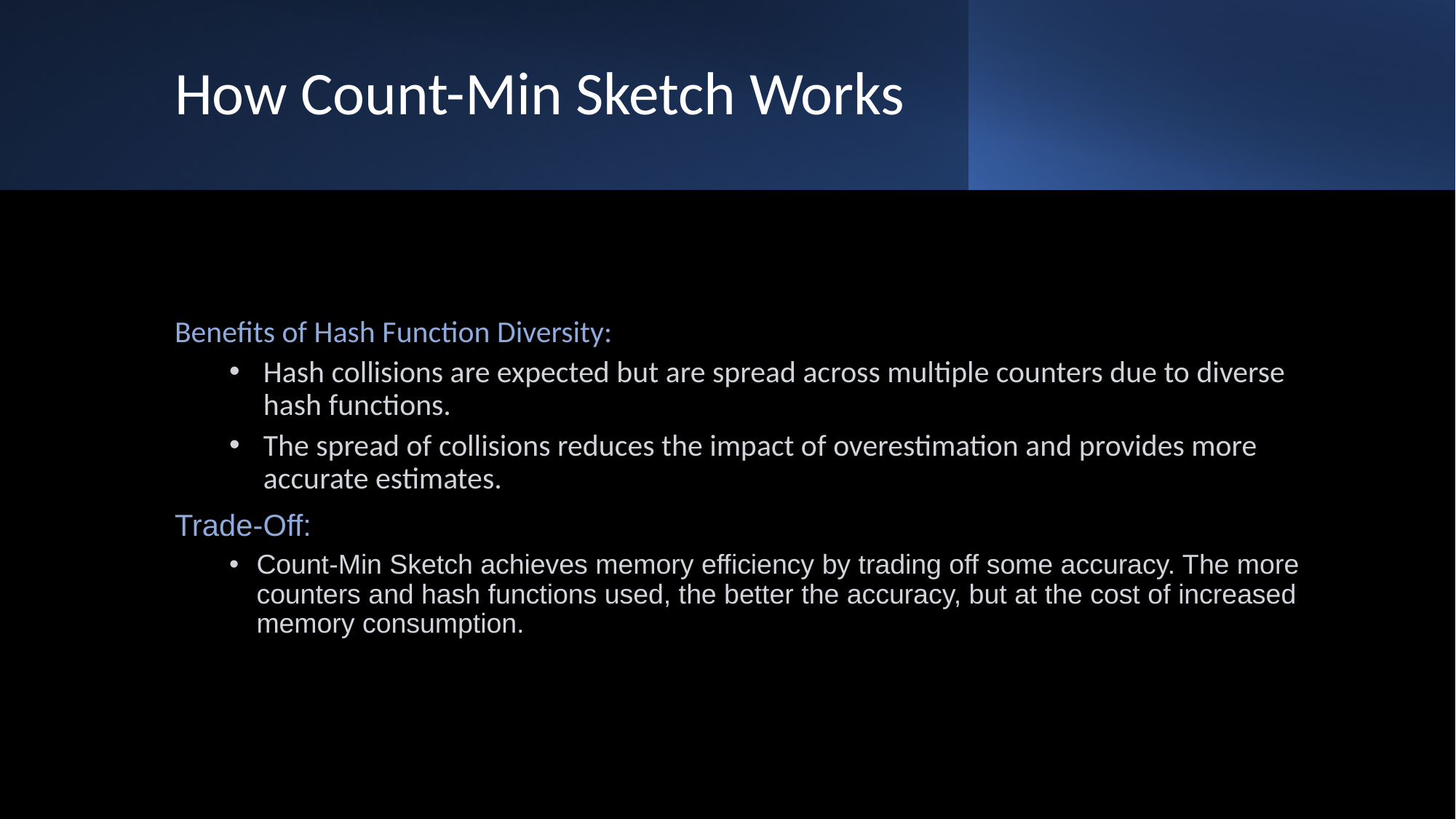

# How Count-Min Sketch Works
Benefits of Hash Function Diversity:
Hash collisions are expected but are spread across multiple counters due to diverse hash functions.
The spread of collisions reduces the impact of overestimation and provides more accurate estimates.
Trade-Off:
Count-Min Sketch achieves memory efficiency by trading off some accuracy. The more counters and hash functions used, the better the accuracy, but at the cost of increased memory consumption.